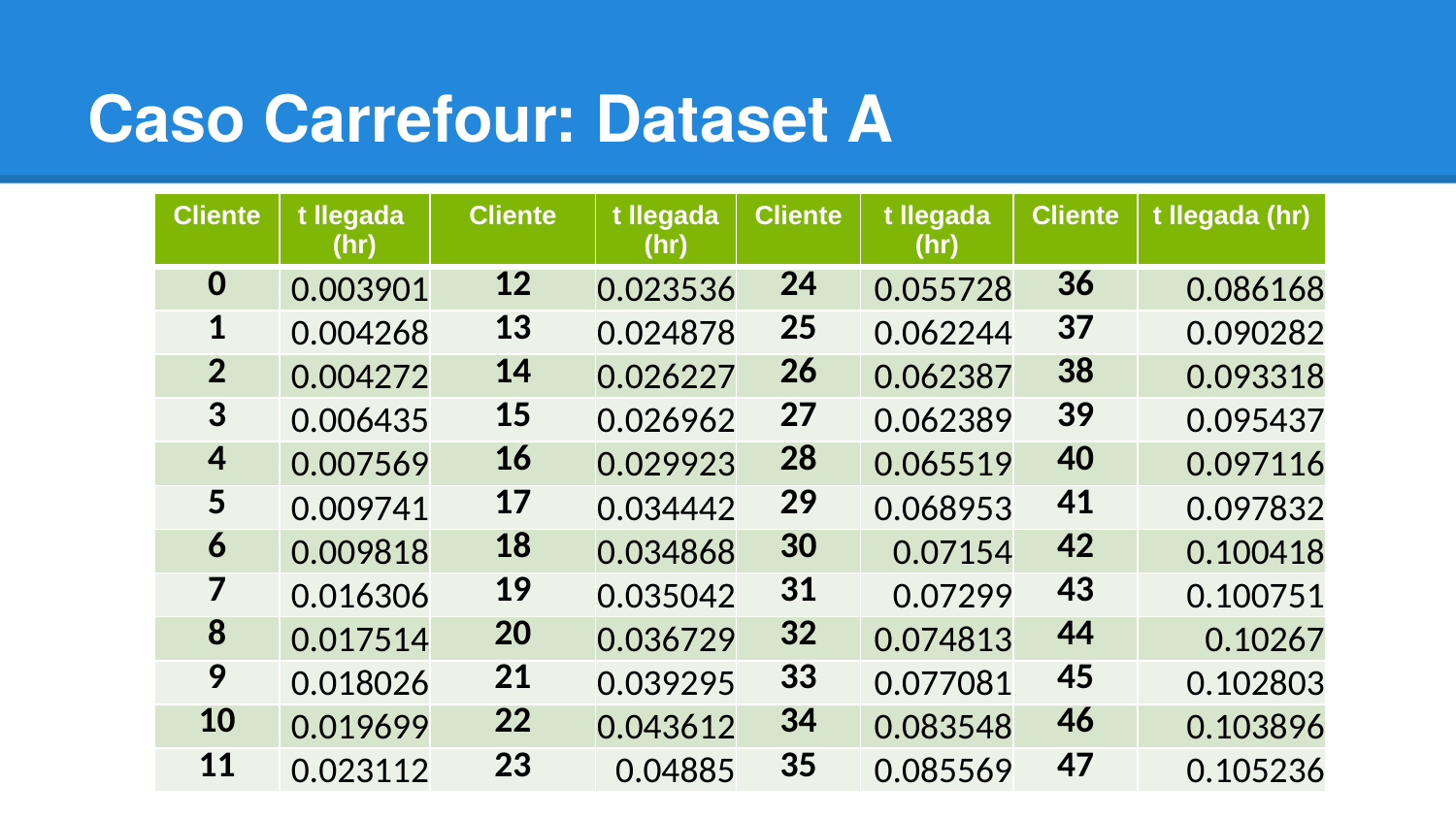

# Caso Carrefour: Dataset A
| Cliente | t llegada (hr) | Cliente | t llegada (hr) | Cliente | t llegada (hr) | Cliente | t llegada (hr) |
| --- | --- | --- | --- | --- | --- | --- | --- |
| 0 | 0.003901 | 12 | 0.023536 | 24 | 0.055728 | 36 | 0.086168 |
| 1 | 0.004268 | 13 | 0.024878 | 25 | 0.062244 | 37 | 0.090282 |
| 2 | 0.004272 | 14 | 0.026227 | 26 | 0.062387 | 38 | 0.093318 |
| 3 | 0.006435 | 15 | 0.026962 | 27 | 0.062389 | 39 | 0.095437 |
| 4 | 0.007569 | 16 | 0.029923 | 28 | 0.065519 | 40 | 0.097116 |
| 5 | 0.009741 | 17 | 0.034442 | 29 | 0.068953 | 41 | 0.097832 |
| 6 | 0.009818 | 18 | 0.034868 | 30 | 0.07154 | 42 | 0.100418 |
| 7 | 0.016306 | 19 | 0.035042 | 31 | 0.07299 | 43 | 0.100751 |
| 8 | 0.017514 | 20 | 0.036729 | 32 | 0.074813 | 44 | 0.10267 |
| 9 | 0.018026 | 21 | 0.039295 | 33 | 0.077081 | 45 | 0.102803 |
| 10 | 0.019699 | 22 | 0.043612 | 34 | 0.083548 | 46 | 0.103896 |
| 11 | 0.023112 | 23 | 0.04885 | 35 | 0.085569 | 47 | 0.105236 |